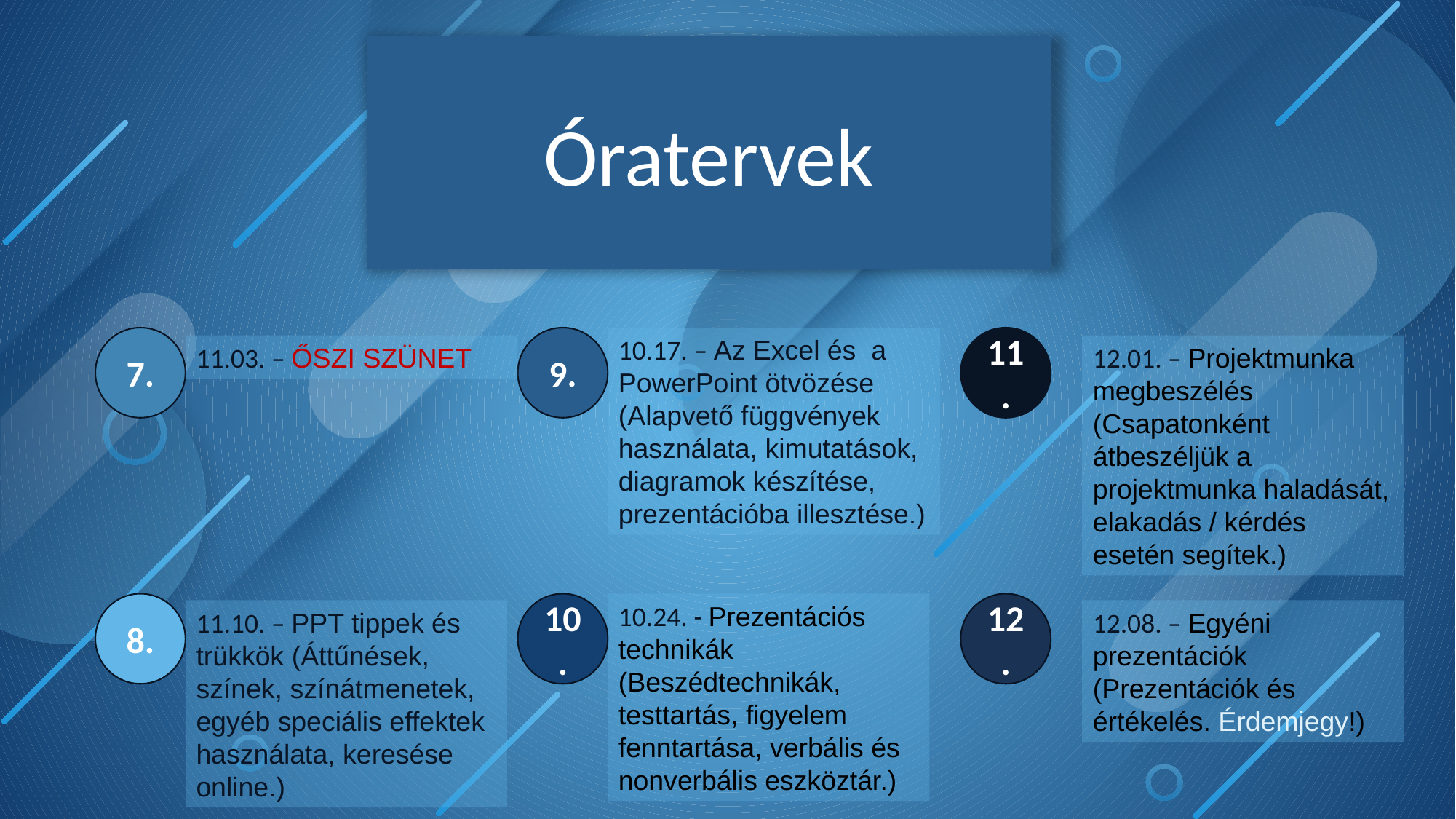

Óratervek
7.
9.
10.17. – Az Excel és  a PowerPoint ötvözése (Alapvető függvények használata, kimutatások, diagramok készítése, prezentációba illesztése.)
11.
11.03. – ŐSZI SZÜNET
12.01. – Projektmunka megbeszélés (Csapatonként átbeszéljük a projektmunka haladását, elakadás / kérdés esetén segítek.)
8.
10.
10.24. - Prezentációs technikák (Beszédtechnikák, testtartás, figyelem fenntartása, verbális és nonverbális eszköztár.)
12.
11.10. – PPT tippek és trükkök (Áttűnések, színek, színátmenetek, egyéb speciális effektek használata, keresése online.)
12.08. – Egyéni prezentációk (Prezentációk és értékelés. Érdemjegy!)